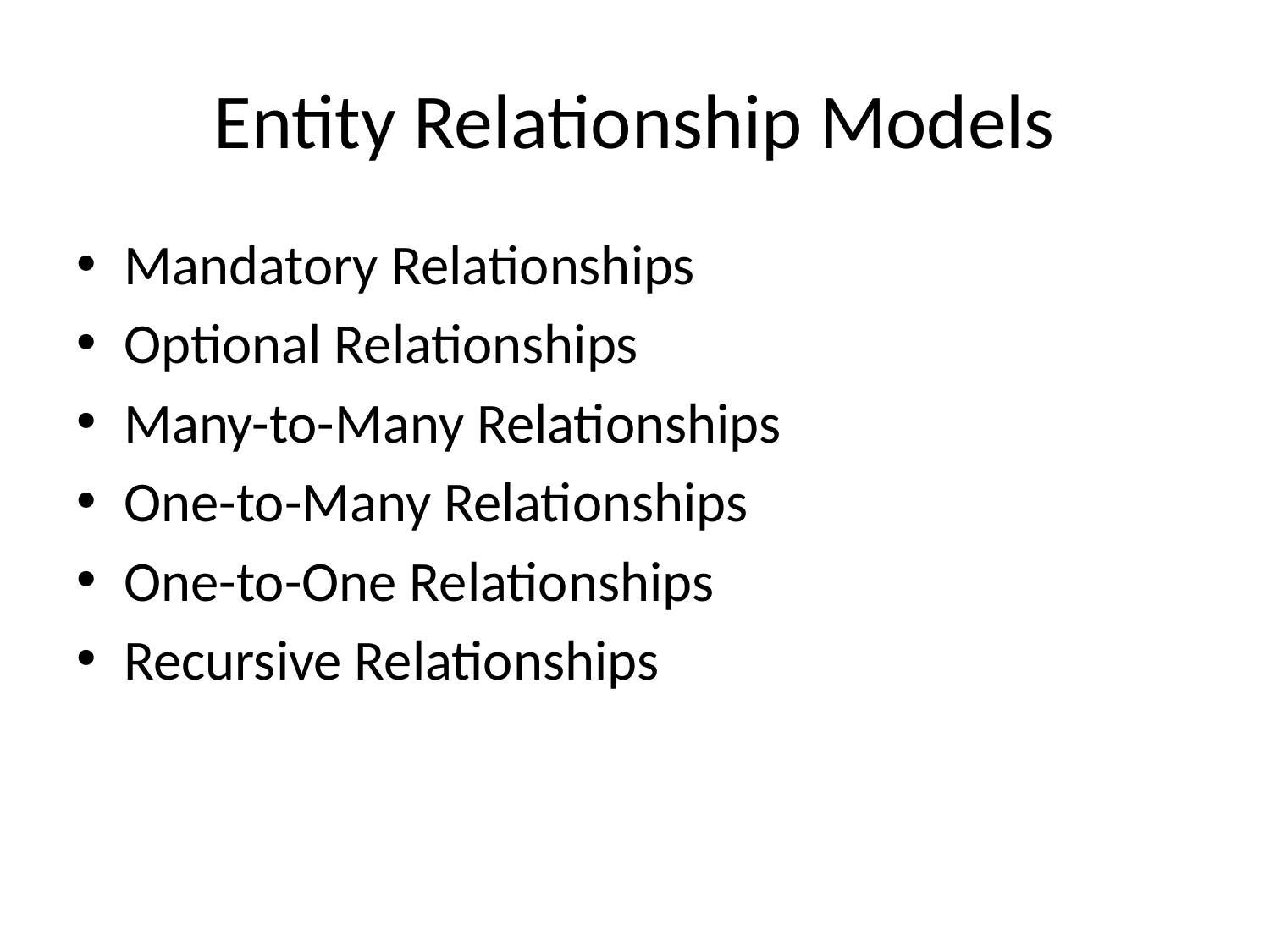

# Entity Relationship Models
Mandatory Relationships
Optional Relationships
Many-to-Many Relationships
One-to-Many Relationships
One-to-One Relationships
Recursive Relationships